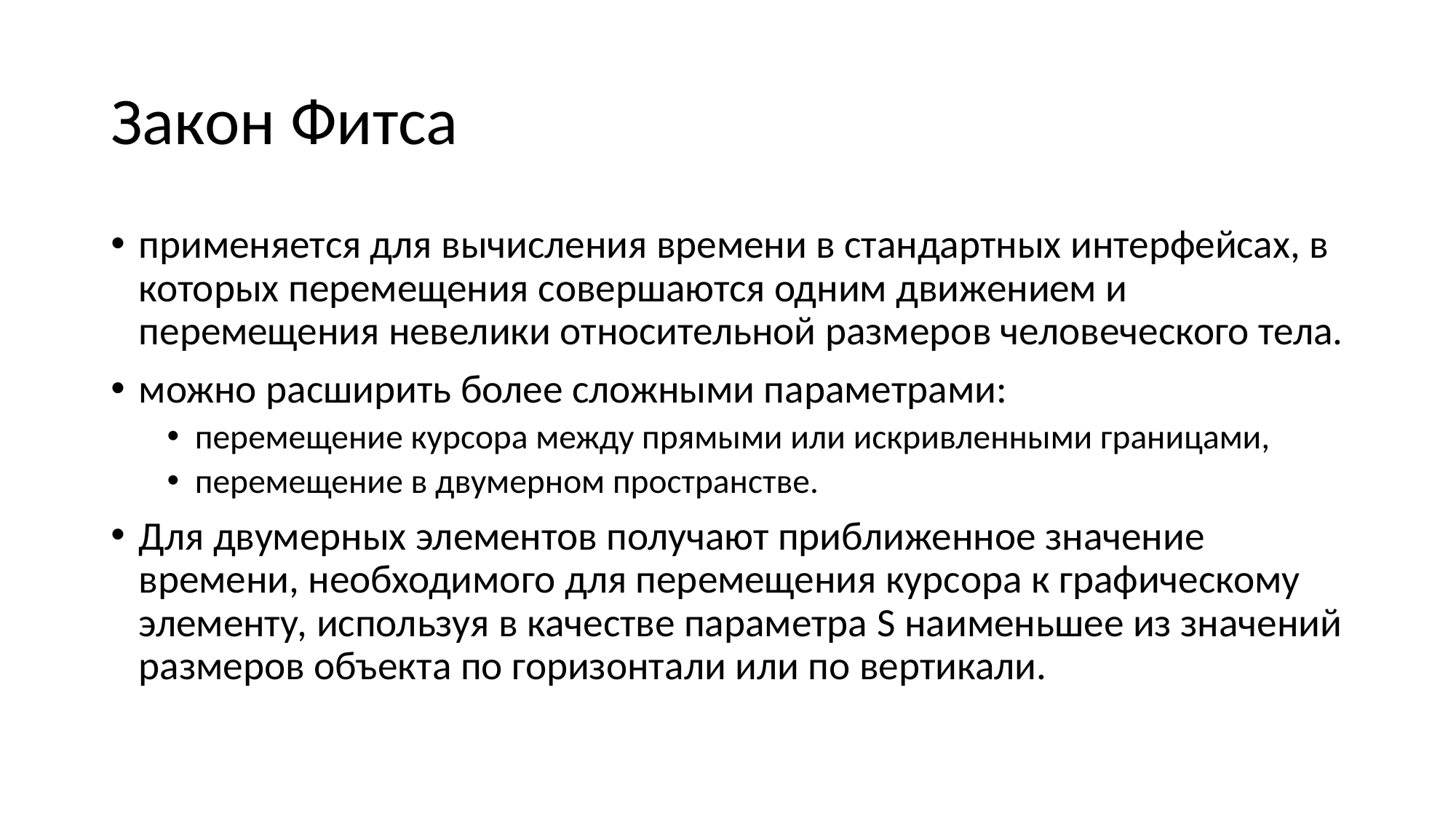

# Закон Фитса
применяется для вычисления времени в стандартных интерфейсах, в которых перемещения совершаются одним движением и перемещения невелики относительной размеров человеческого тела.
можно расширить более сложными параметрами:
перемещение курсора между прямыми или искривленными границами,
перемещение в двумерном пространстве.
Для двумерных элементов получают приближенное значение времени, необходимого для перемещения курсора к графическому элементу, используя в качестве параметра S наименьшее из значений размеров объекта по горизонтали или по вертикали.